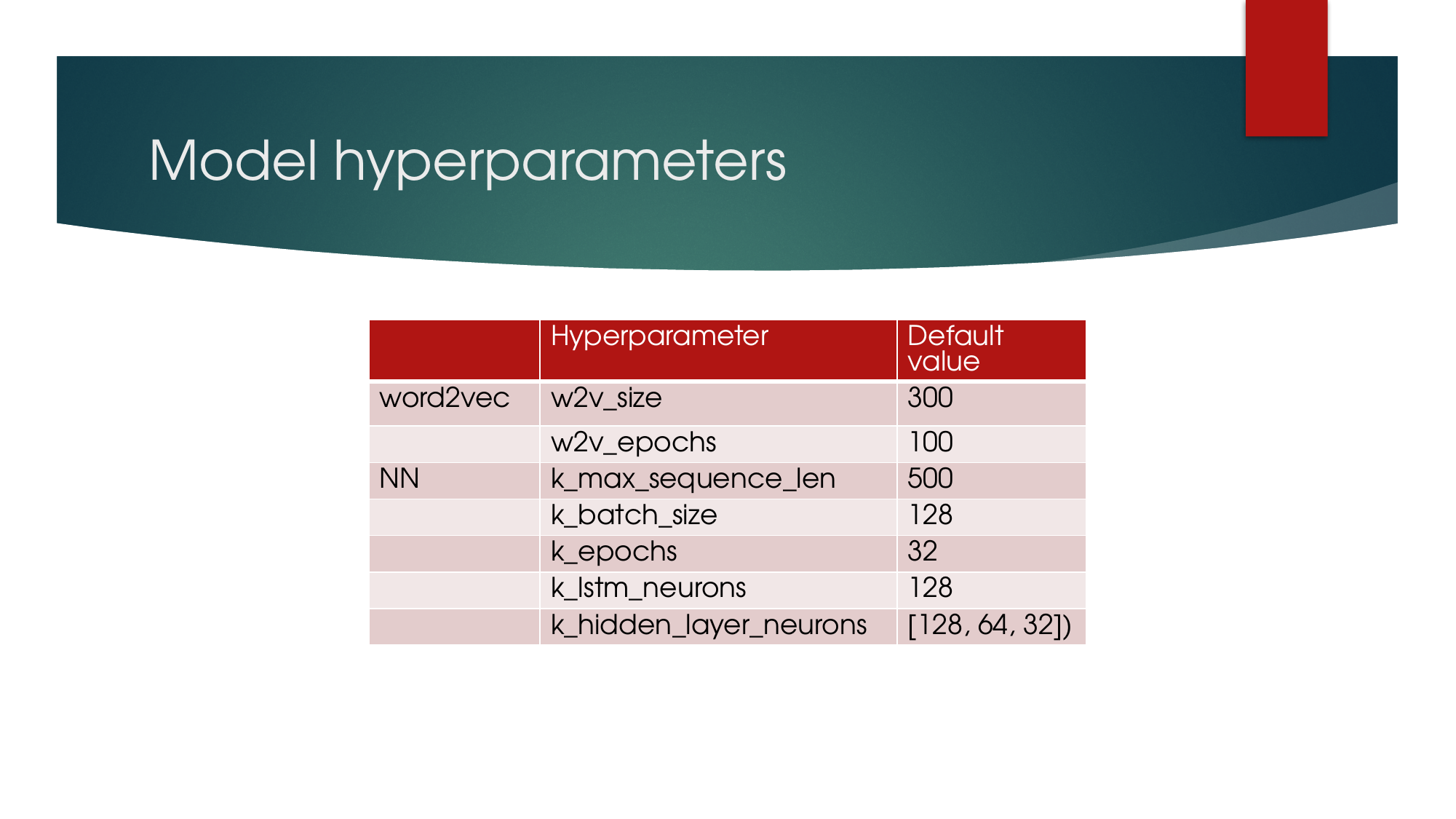

# Model hyperparameters
|  | Hyperparameter | Default value |
| --- | --- | --- |
| word2vec | w2v\_size | 300 |
|  | w2v\_epochs | 100 |
| NN | k\_max\_sequence\_len | 500 |
|  | k\_batch\_size | 128 |
|  | k\_epochs | 32 |
|  | k\_lstm\_neurons | 128 |
|  | k\_hidden\_layer\_neurons | [128, 64, 32]) |